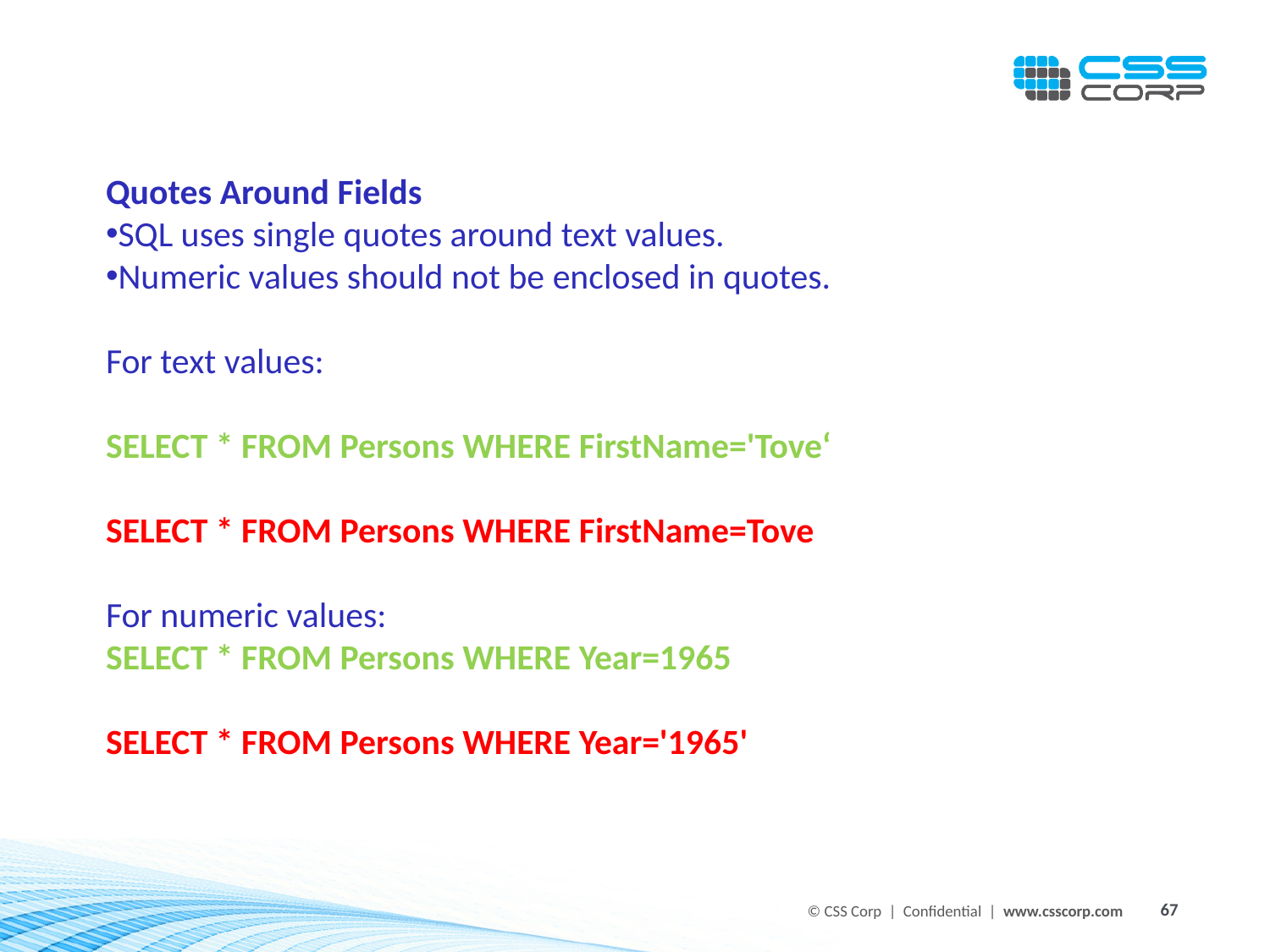

Quotes Around Fields
SQL uses single quotes around text values.
Numeric values should not be enclosed in quotes.

For text values:
SELECT * FROM Persons WHERE FirstName='Tove‘
SELECT * FROM Persons WHERE FirstName=Tove

For numeric values:
SELECT * FROM Persons WHERE Year=1965
SELECT * FROM Persons WHERE Year='1965'